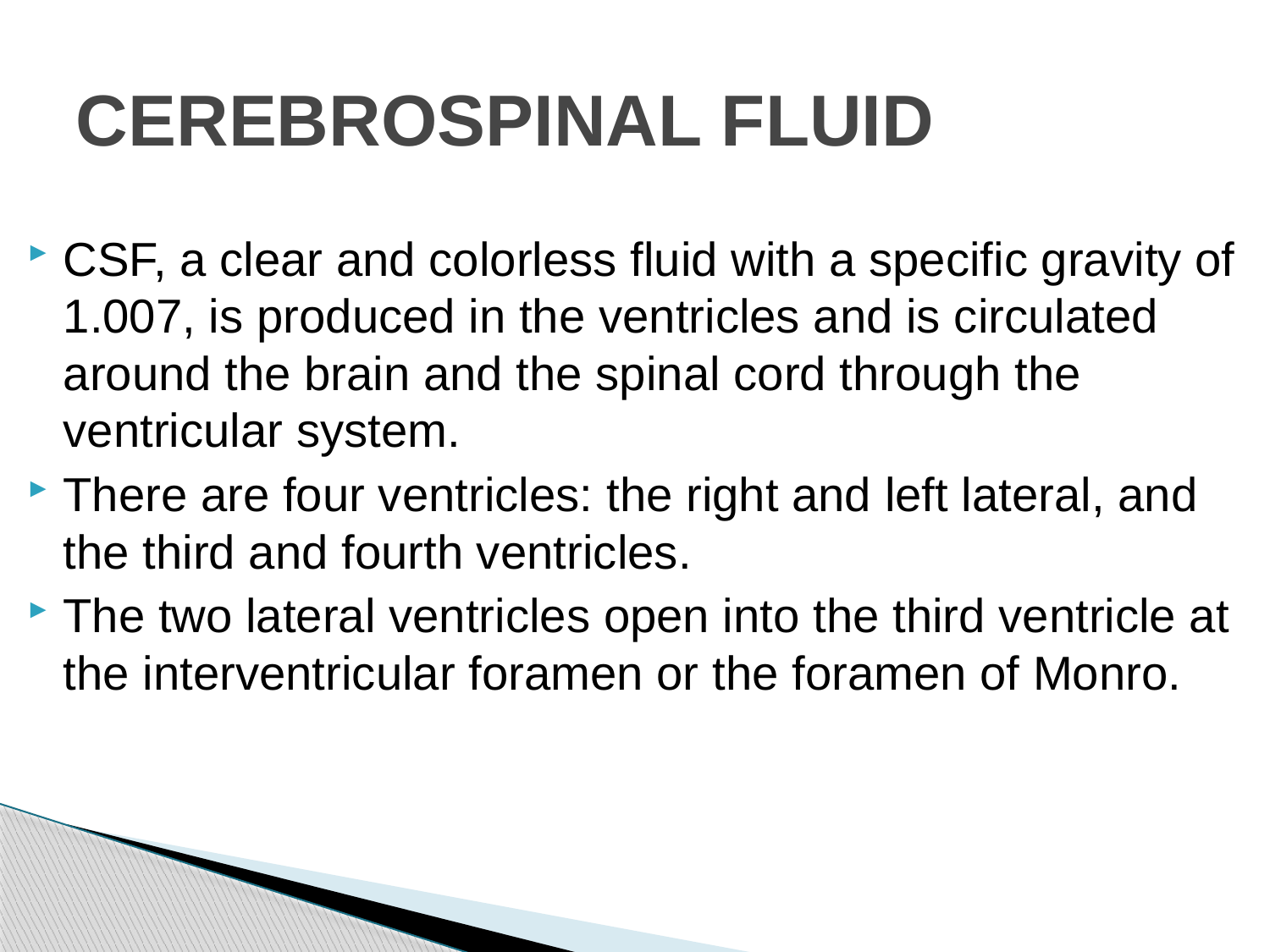

# CEREBROSPINAL FLUID
CSF, a clear and colorless fluid with a specific gravity of 1.007, is produced in the ventricles and is circulated around the brain and the spinal cord through the ventricular system.
There are four ventricles: the right and left lateral, and the third and fourth ventricles.
The two lateral ventricles open into the third ventricle at the interventricular foramen or the foramen of Monro.